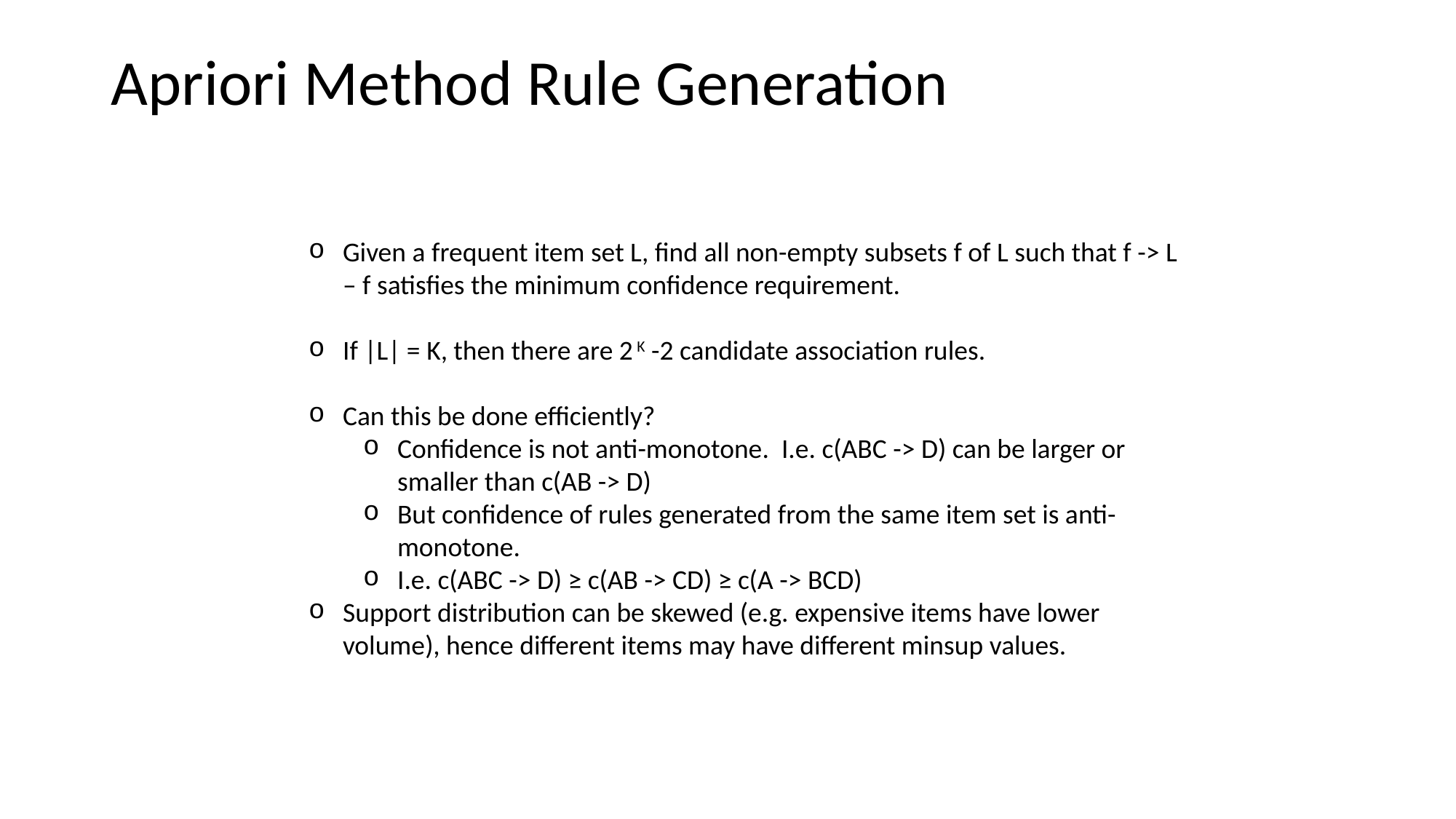

# Apriori Method Rule Generation
Given a frequent item set L, find all non-empty subsets f of L such that f -> L – f satisfies the minimum confidence requirement.

If |L| = K, then there are 2 K -2 candidate association rules.

Can this be done efficiently?
Confidence is not anti-monotone.  I.e. c(ABC -> D) can be larger or smaller than c(AB -> D)
But confidence of rules generated from the same item set is anti-monotone.
I.e. c(ABC -> D) ≥ c(AB -> CD) ≥ c(A -> BCD)
Support distribution can be skewed (e.g. expensive items have lower volume), hence different items may have different minsup values.